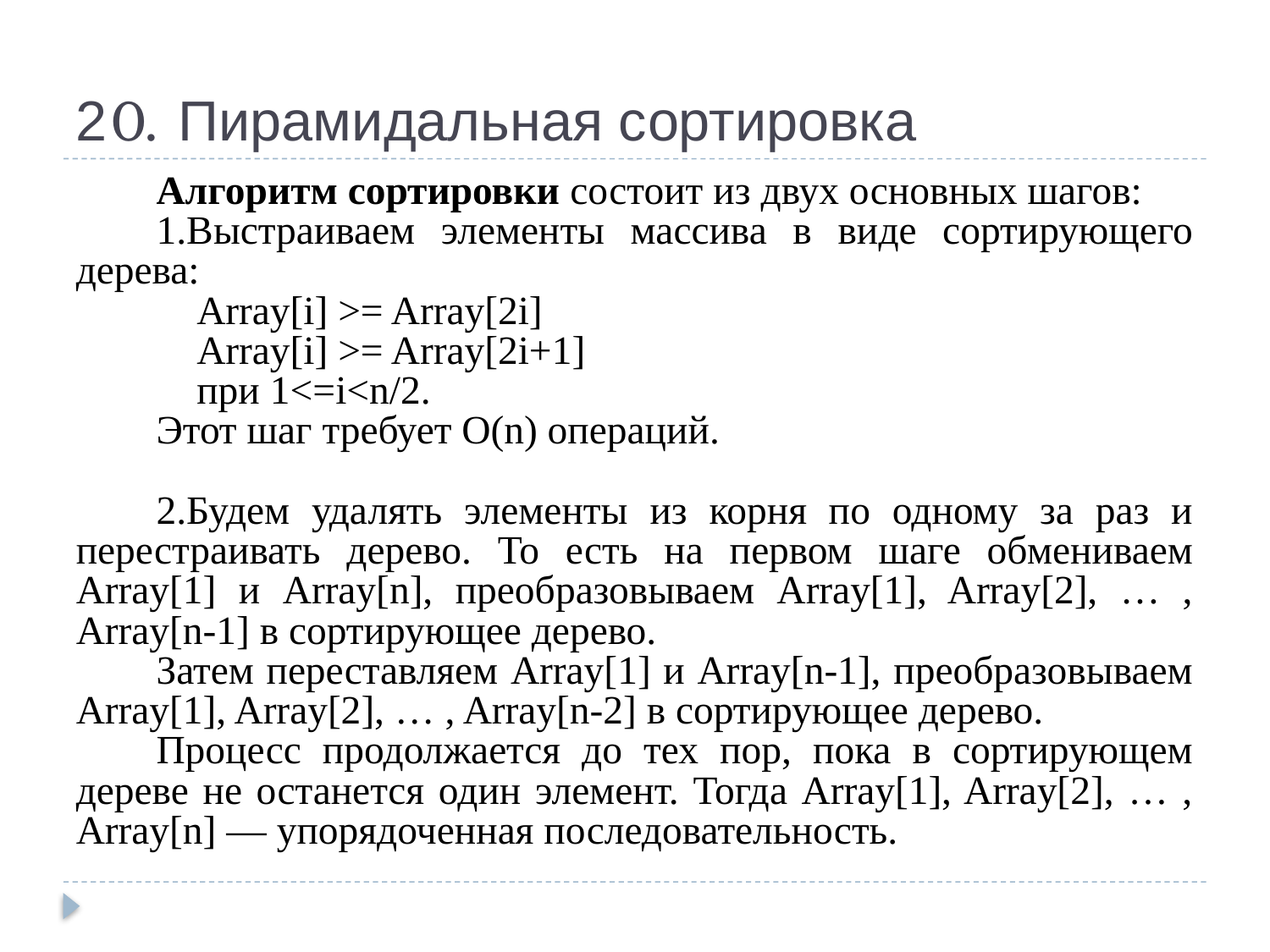

# 20. Пирамидальная сортировка
Алгоритм сортировки состоит из двух основных шагов:
1.Выстраиваем элементы массива в виде сортирующего дерева:
	Array[i] >= Array[2i]
	Array[i] >= Array[2i+1]
	при 1<=i<n/2.
Этот шаг требует O(n) операций.

2.Будем удалять элементы из корня по одному за раз и перестраивать дерево. То есть на первом шаге обмениваем Array[1] и Array[n], преобразовываем Array[1], Array[2], … , Array[n-1] в сортирующее дерево.
Затем переставляем Array[1] и Array[n-1], преобразовываем Array[1], Array[2], … , Array[n-2] в сортирующее дерево.
Процесс продолжается до тех пор, пока в сортирующем дереве не останется один элемент. Тогда Array[1], Array[2], … , Array[n] — упорядоченная последовательность.